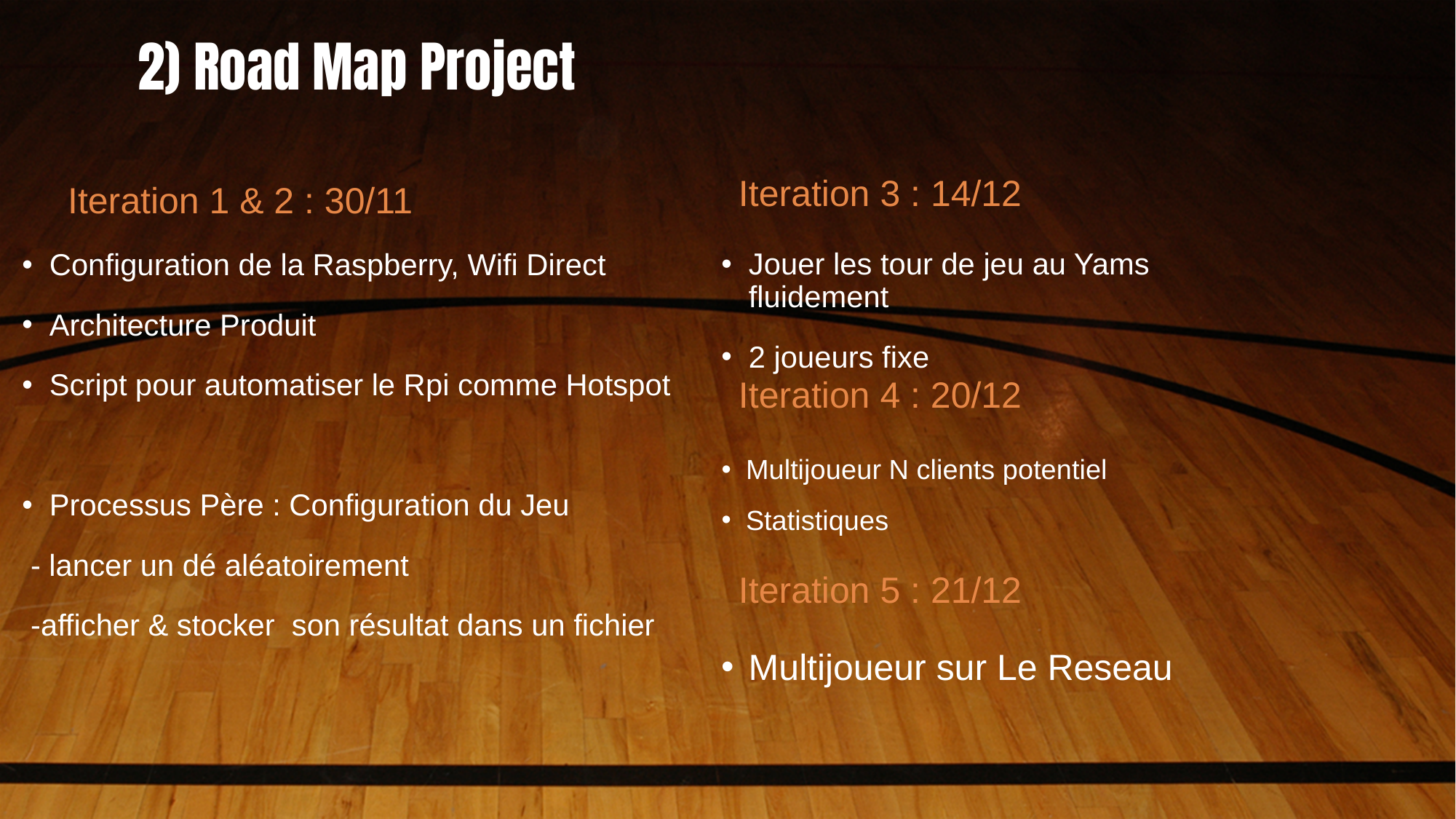

# 2) Road Map Project
Iteration 3 : 14/12
Iteration 1 & 2 : 30/11
Jouer les tour de jeu au Yams fluidement
2 joueurs fixe

Configuration de la Raspberry, Wifi Direct
Architecture Produit
Script pour automatiser le Rpi comme Hotspot

Processus Père : Configuration du Jeu
 - lancer un dé aléatoirement
 -afficher & stocker  son résultat dans un fichier

Iteration 4 : 20/12

Multijoueur N clients potentiel
Statistiques

Iteration 5 : 21/12

Multijoueur sur Le Reseau